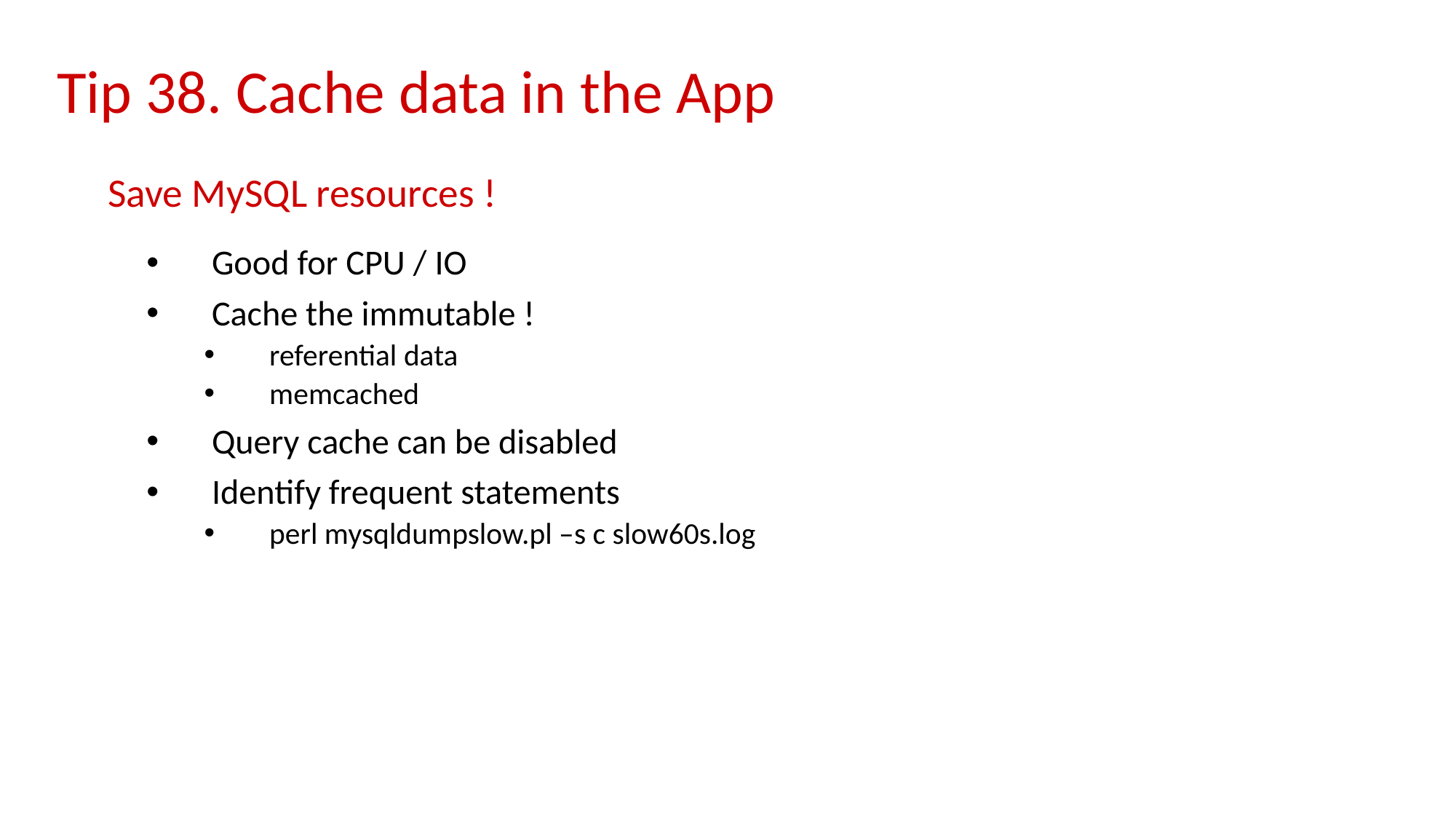

# Tip 38. Cache data in the App
Save MySQL resources !
Good for CPU / IO
Cache the immutable !
referential data
memcached
Query cache can be disabled
Identify frequent statements
perl mysqldumpslow.pl –s c slow60s.log